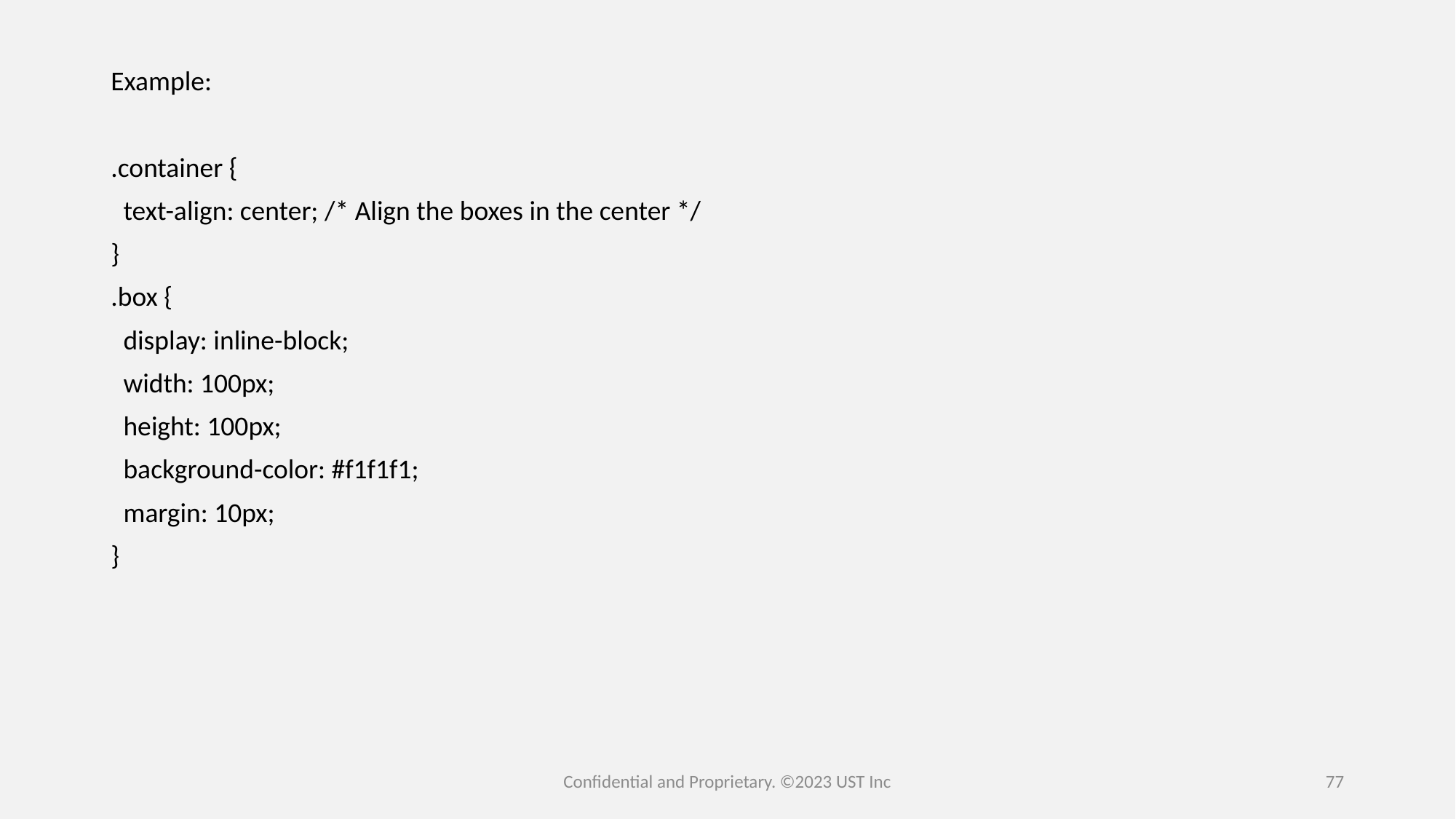

Example:

.container {
  text-align: center; /* Align the boxes in the center */
}
.box {
  display: inline-block;
  width: 100px;
  height: 100px;
  background-color: #f1f1f1;
  margin: 10px;
}

Confidential and Proprietary. ©2023 UST Inc
77